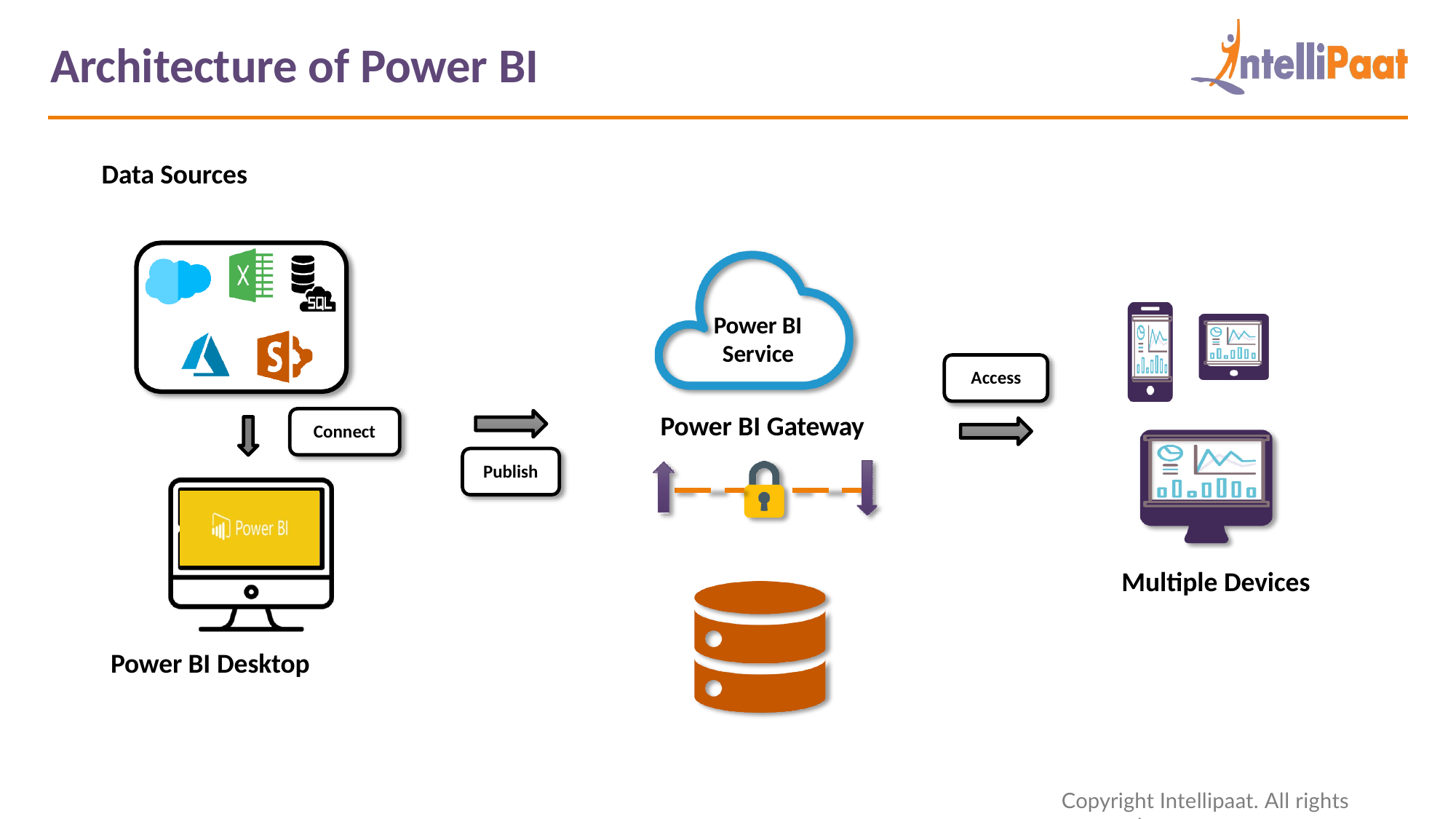

# Architecture of Power BI
Data Sources

Power BI  Service

Access

Power BI Gateway

Connect

Publish
Multiple Devices

Power BI Desktop
Copyright Intellipaat. All rights reserved.